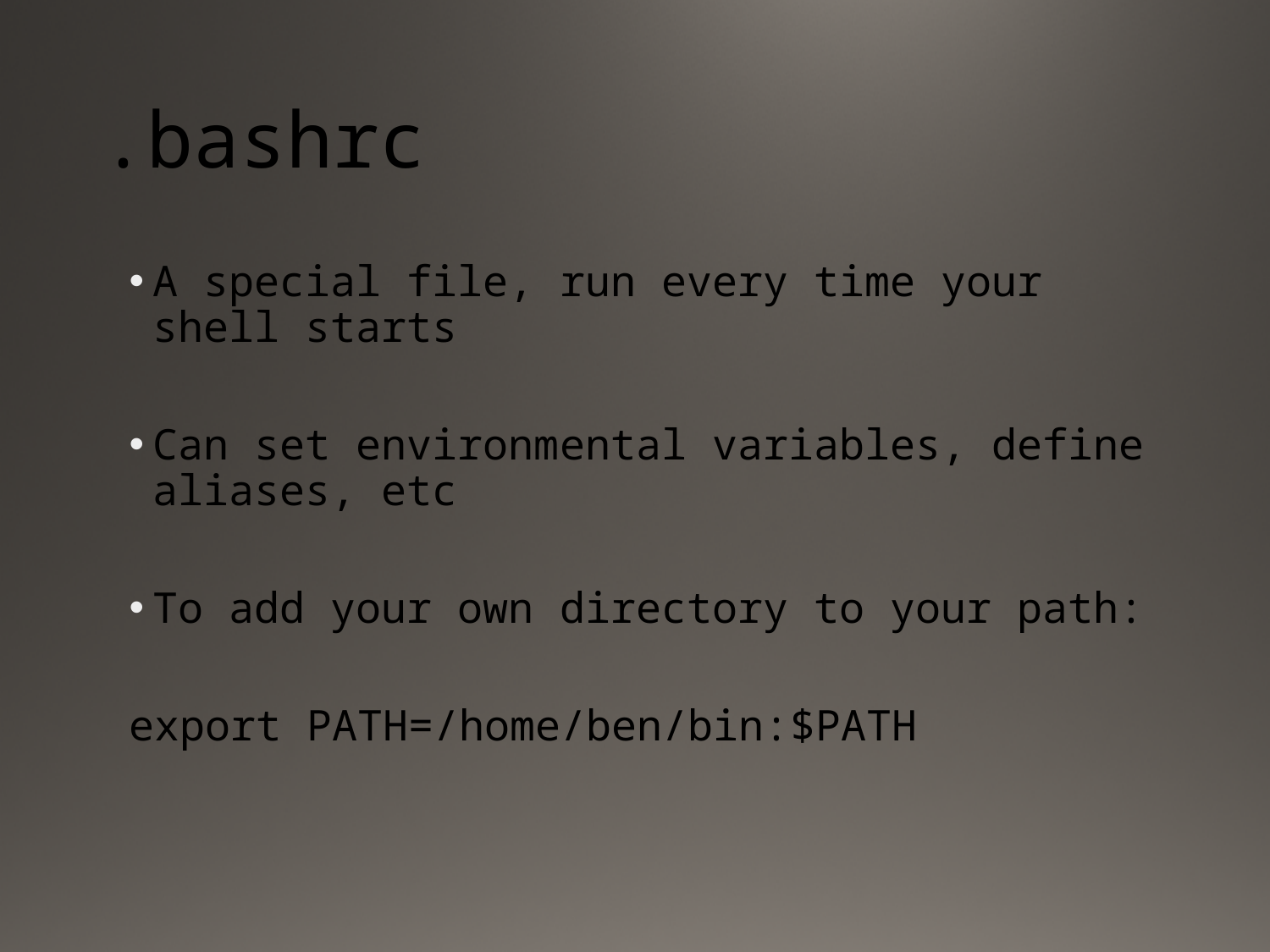

# .bashrc
A special file, run every time your shell starts

Can set environmental variables, define aliases, etc

To add your own directory to your path:

export PATH=/home/ben/bin:$PATH